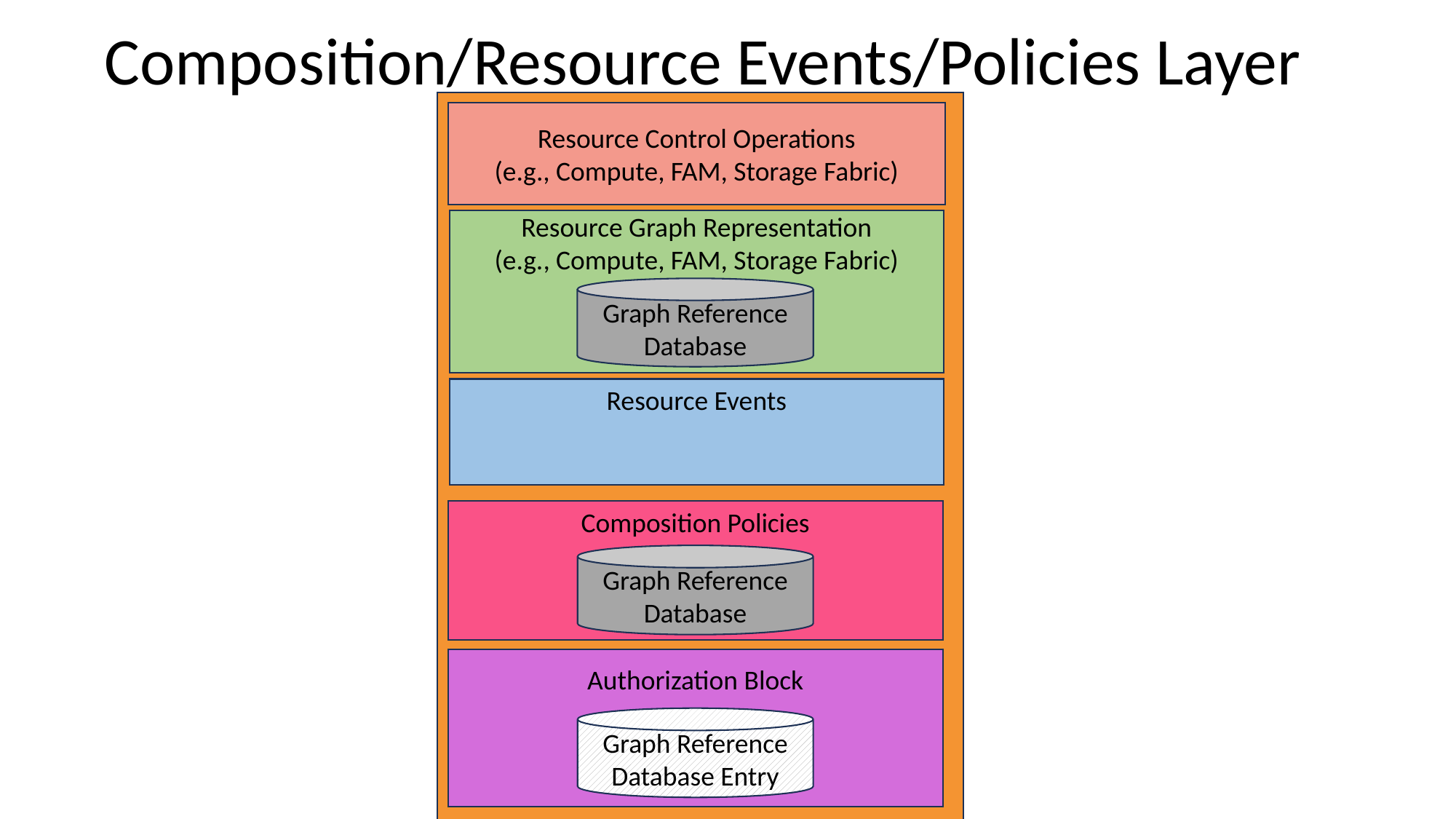

# Composition/Resource Events/Policies Layer

Resource Control Operations
(e.g., Compute, FAM, Storage Fabric)
Resource Graph Representation
(e.g., Compute, FAM, Storage Fabric)

Graph Reference Database
Resource Events

Composition Policies

Graph Reference Database

Authorization Block

Graph Reference Database Entry